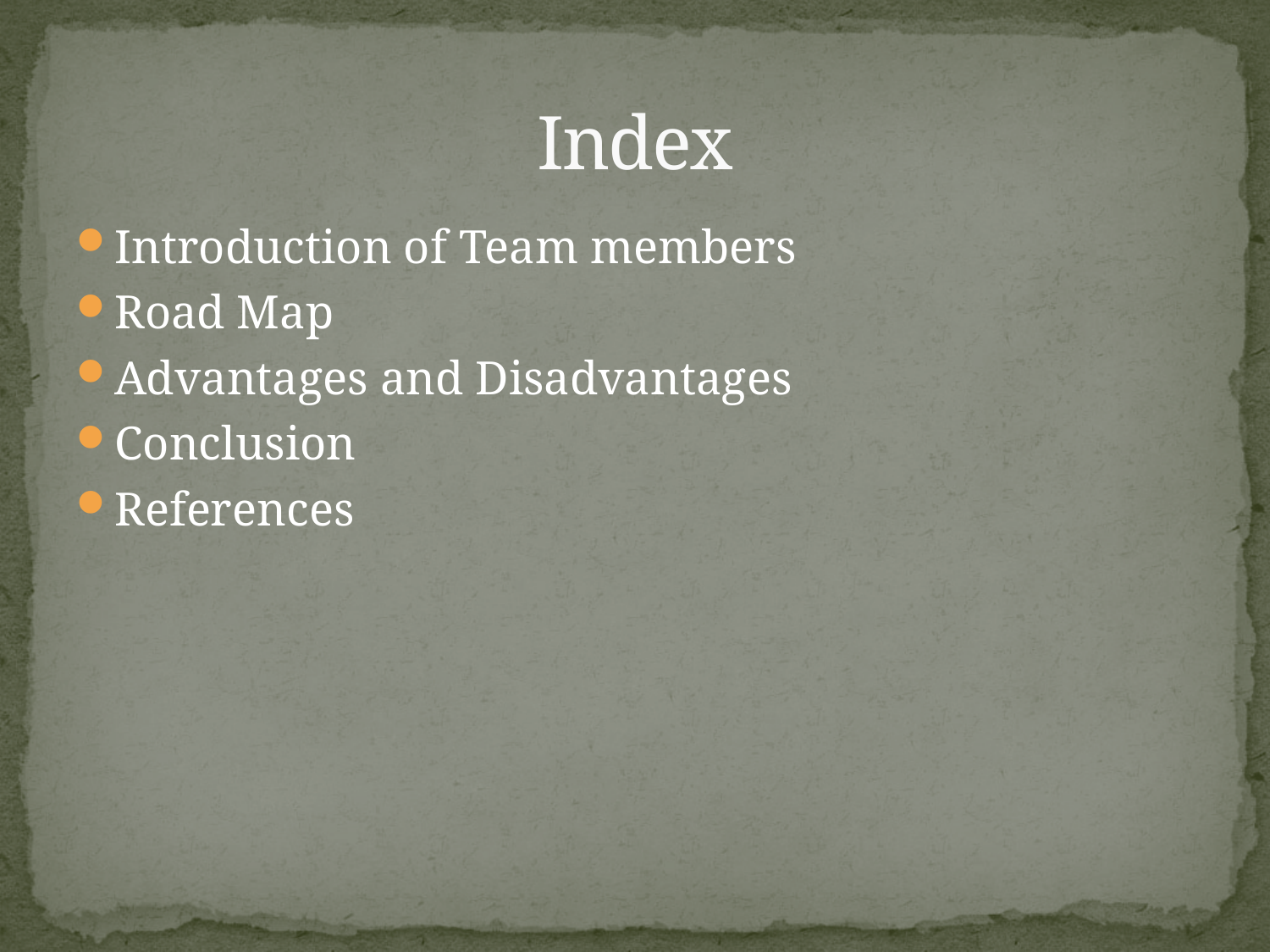

# Index
Introduction of Team members
Road Map
Advantages and Disadvantages
Conclusion
References